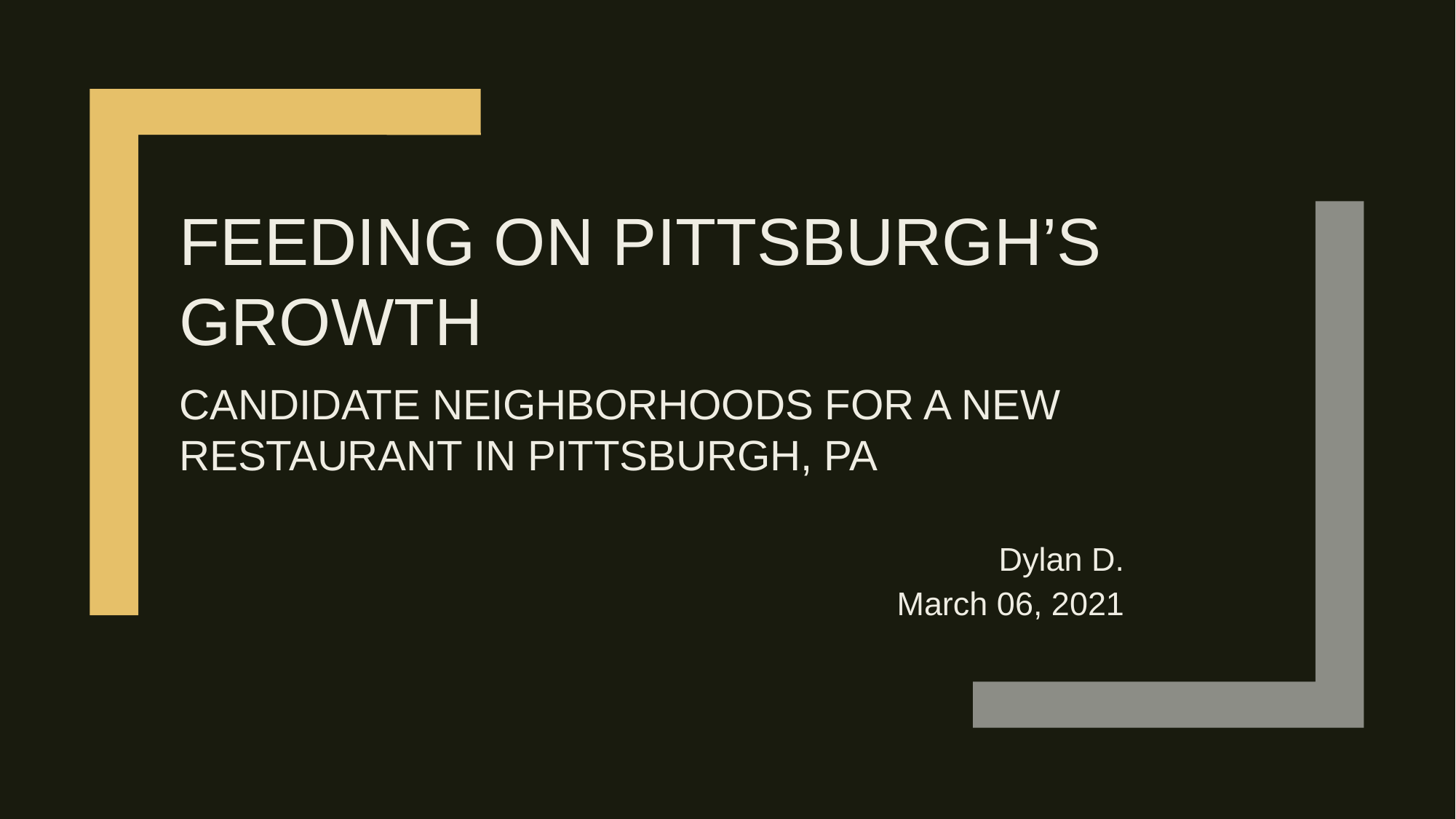

# feeding on Pittsburgh’s growth candidate neighborhoods for a new restaurant in Pittsburgh, PA
Dylan D.
March 06, 2021